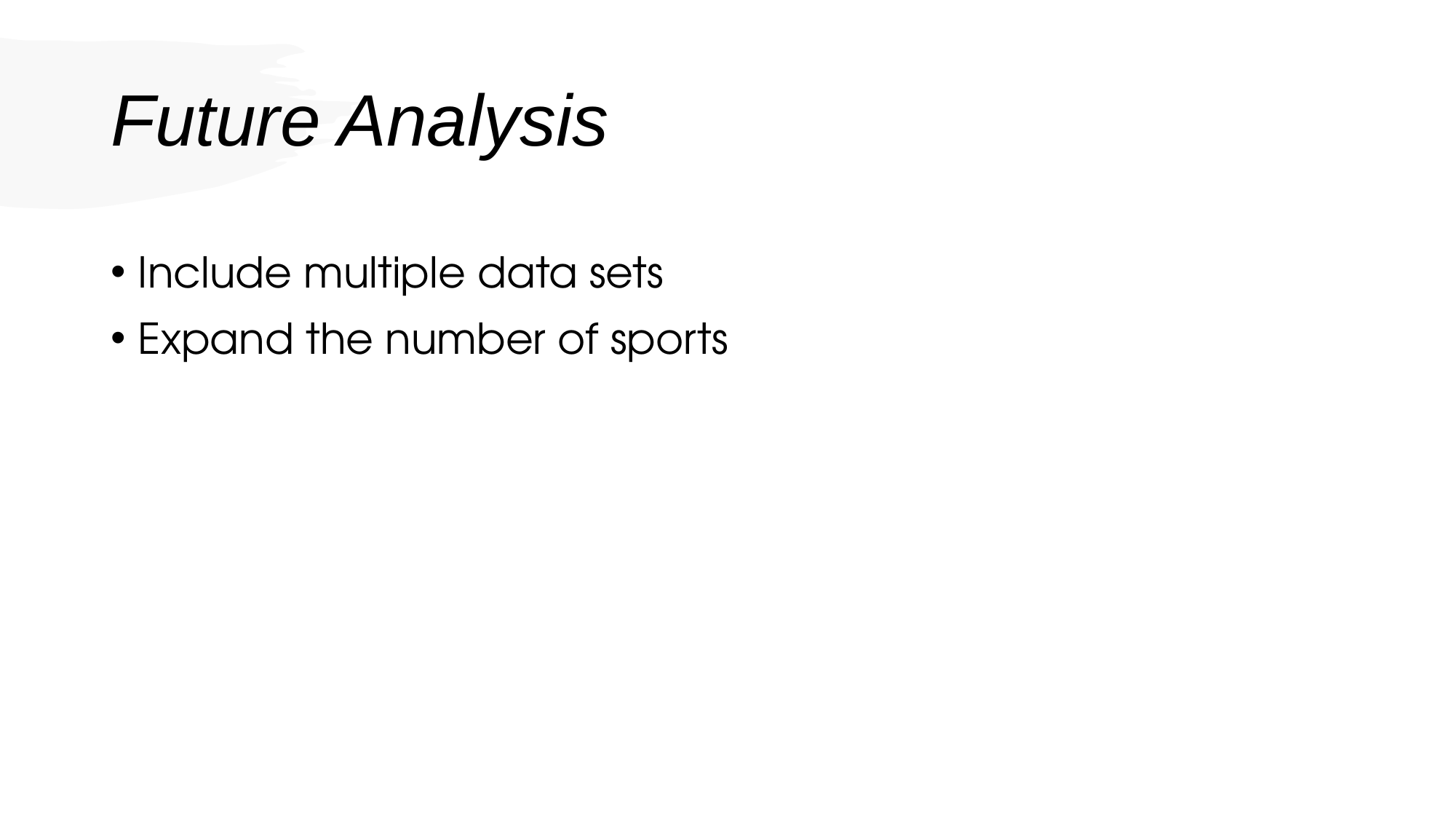

# Future Analysis
Include multiple data sets
Expand the number of sports